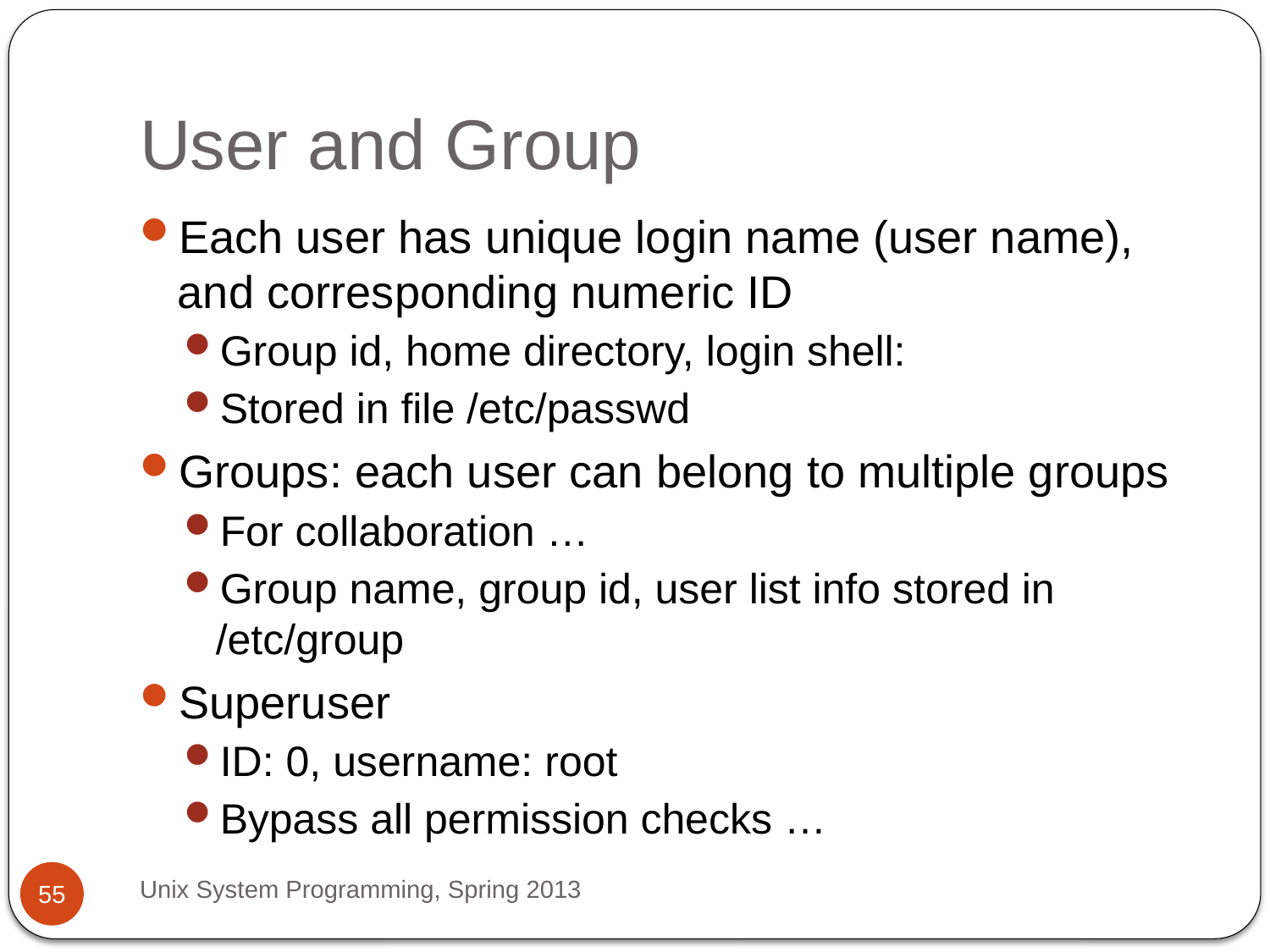

# User and Group
Each user has unique login name (user name), and corresponding numeric ID
Group id, home directory, login shell:
Stored in file /etc/passwd
Groups: each user can belong to multiple groups
For collaboration …
Group name, group id, user list info stored in /etc/group
Superuser
ID: 0, username: root
Bypass all permission checks …
Unix System Programming, Spring 2013
55